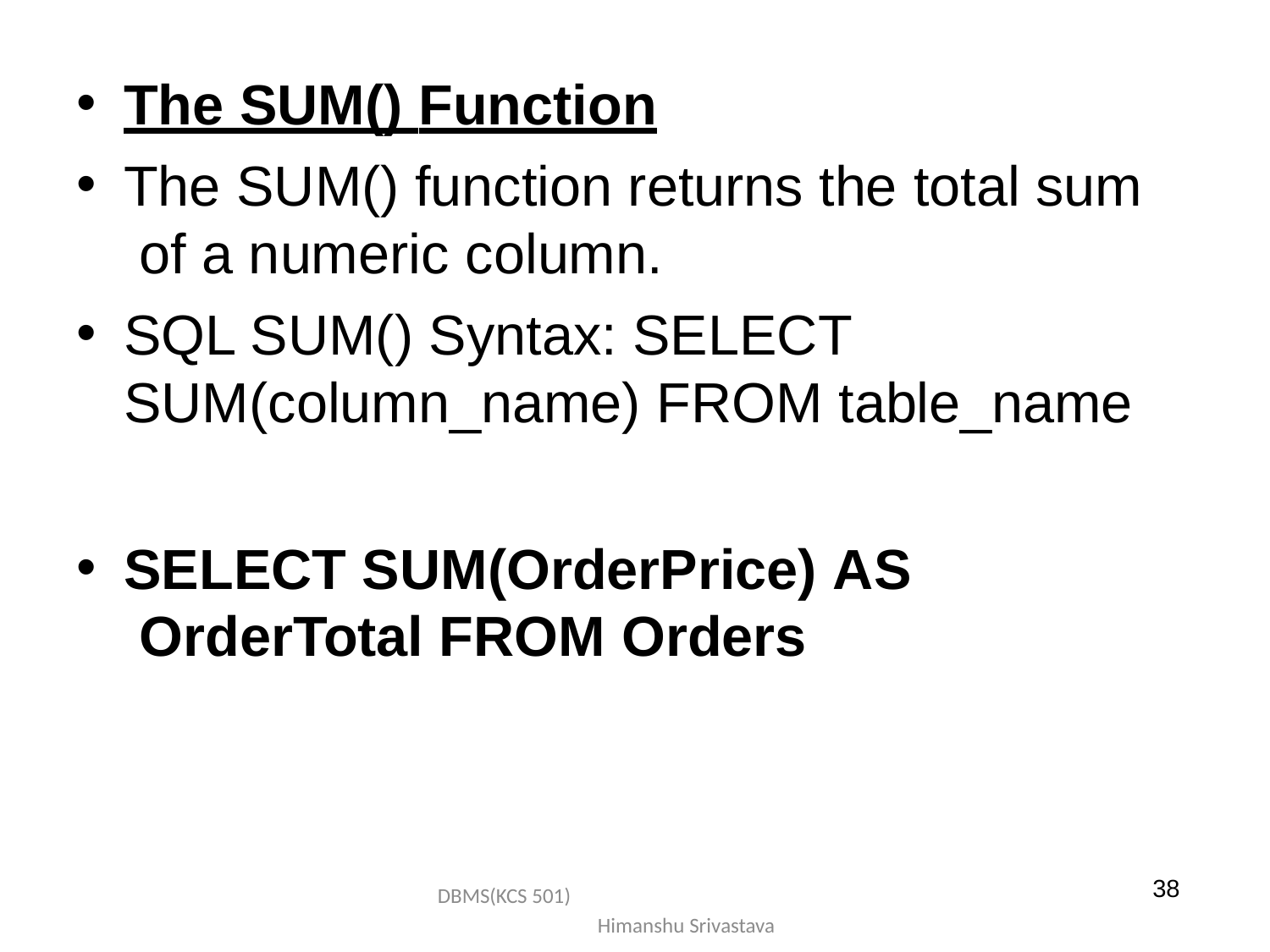

The SUM() Function
The SUM() function returns the total sum  of a numeric column.
SQL SUM() Syntax: SELECT  SUM(column_name) FROM table_name

SELECT SUM(OrderPrice) AS  OrderTotal FROM Orders
38
DBMS(KCS 501)                                                                            Himanshu Srivastava